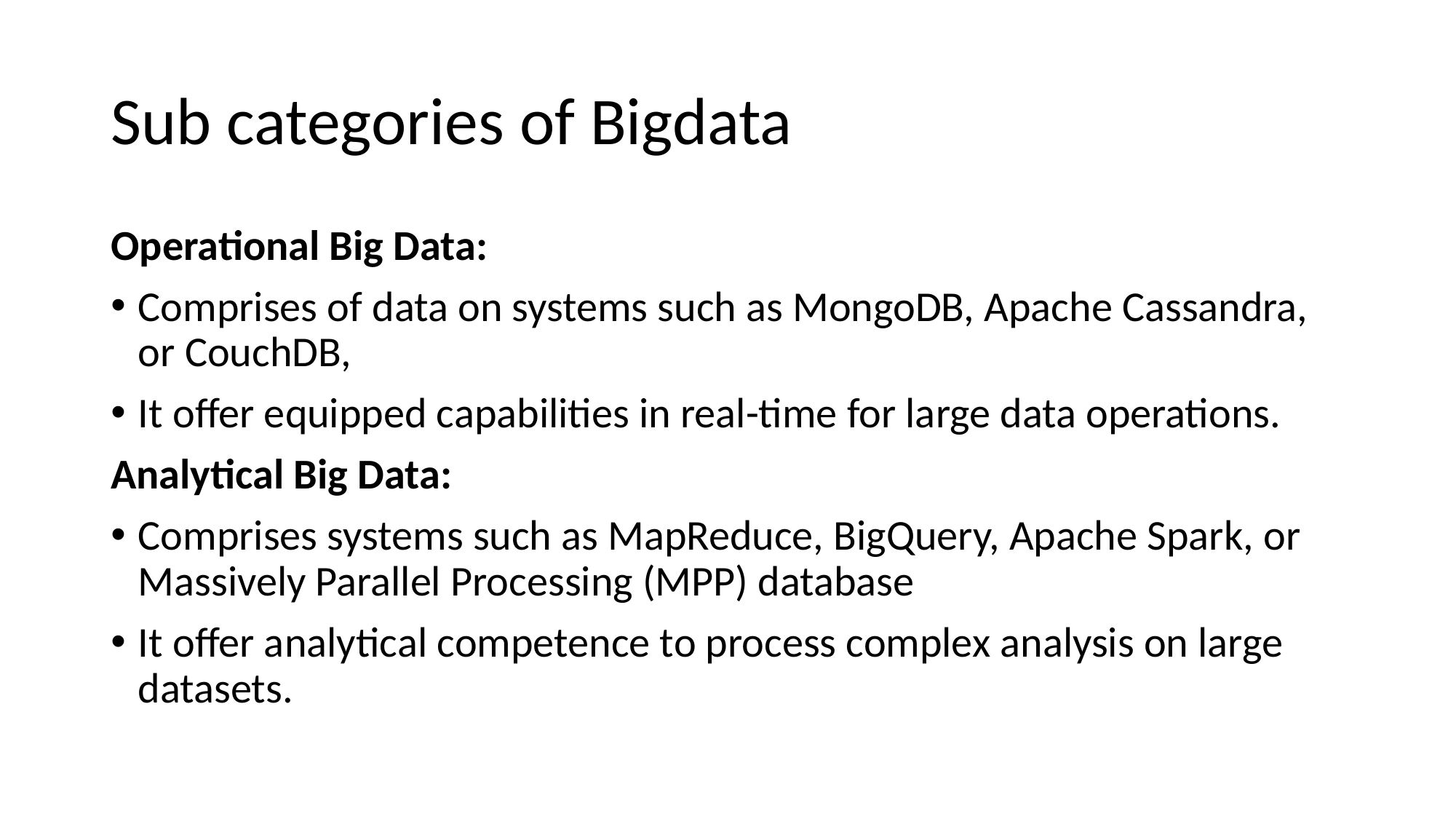

# Sub categories of Bigdata
Operational Big Data:
Comprises of data on systems such as MongoDB, Apache Cassandra, or CouchDB,
It offer equipped capabilities in real-time for large data operations.
Analytical Big Data:
Comprises systems such as MapReduce, BigQuery, Apache Spark, or Massively Parallel Processing (MPP) database
It offer analytical competence to process complex analysis on large datasets.